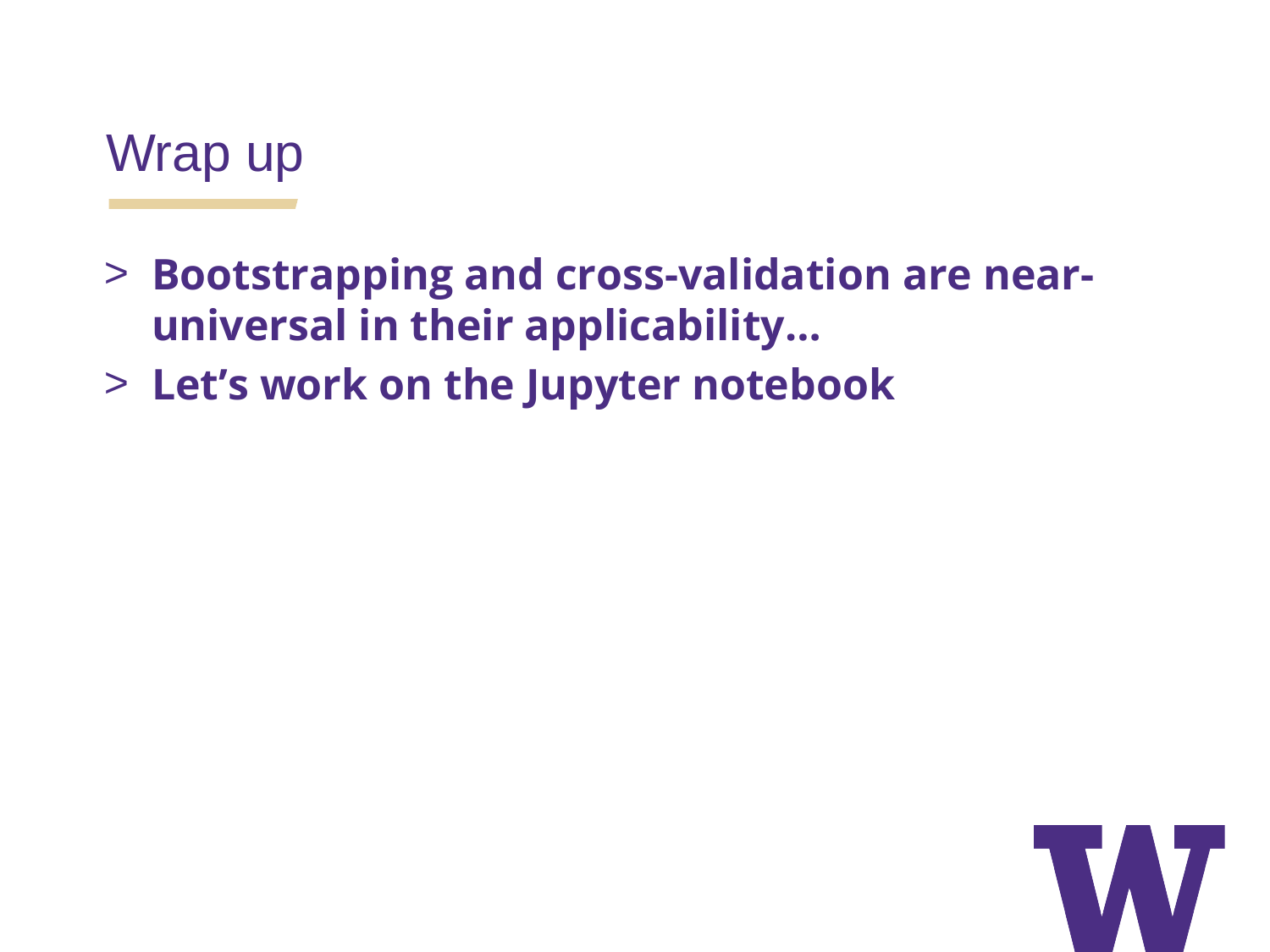

Wrap up
Bootstrapping and cross-validation are near-universal in their applicability…
Let’s work on the Jupyter notebook